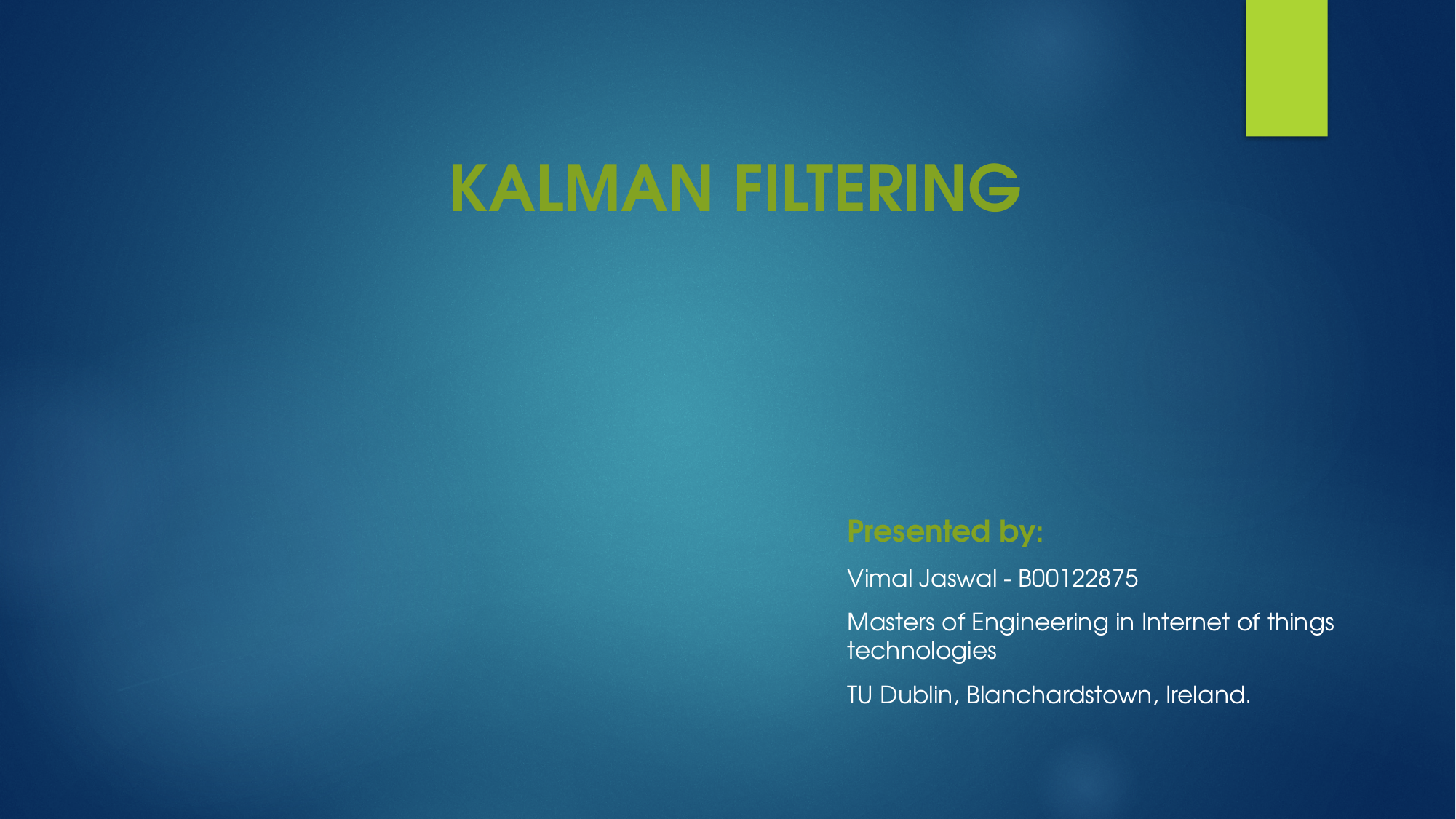

# KALMAN FILTERING

Presented by:
Vimal Jaswal - B00122875
Masters of Engineering in Internet of things technologies
TU Dublin, Blanchardstown, Ireland.